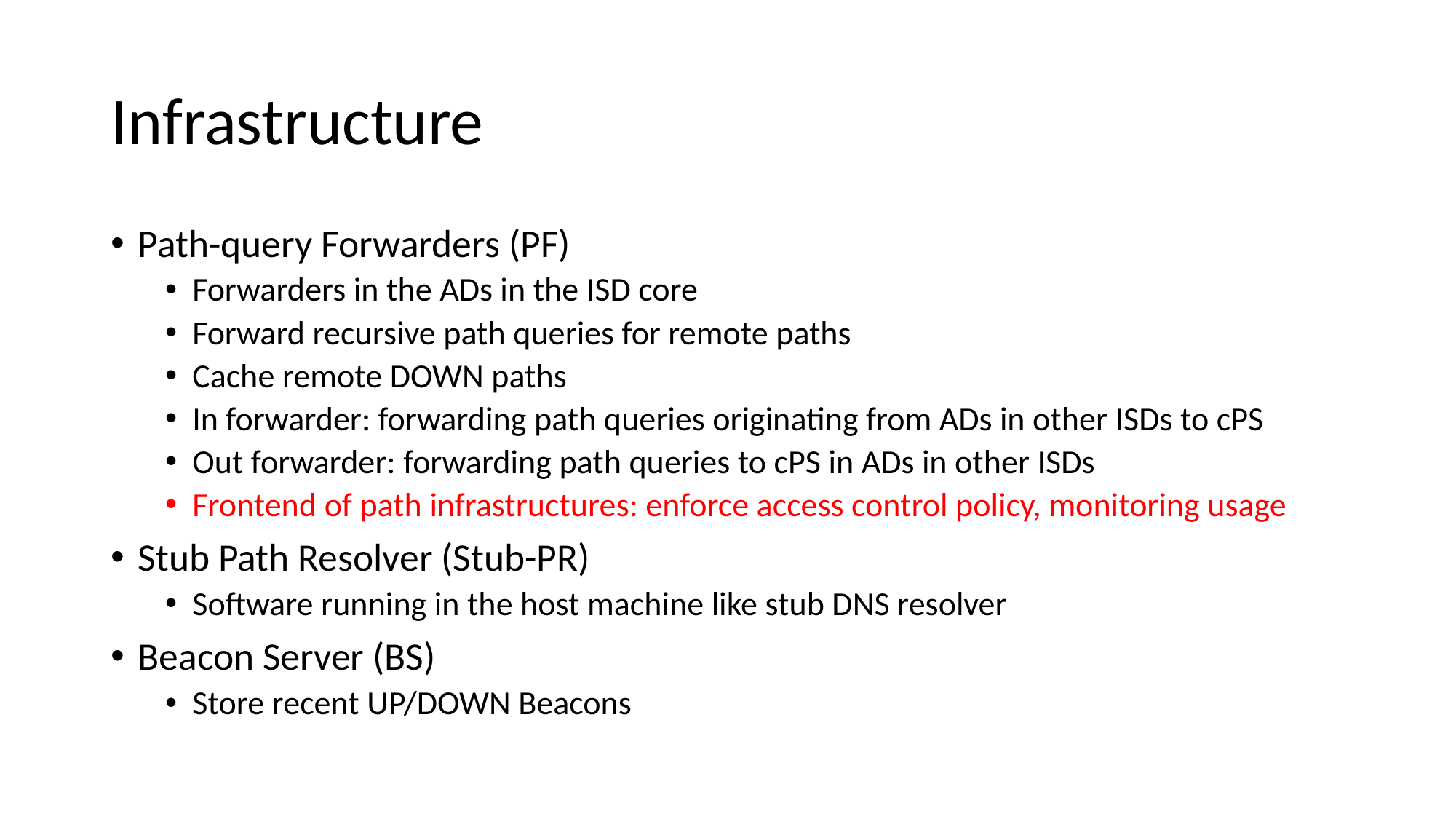

# Infrastructure
Path-query Forwarders (PF)
Forwarders in the ADs in the ISD core
Forward recursive path queries for remote paths
Cache remote DOWN paths
In forwarder: forwarding path queries originating from ADs in other ISDs to cPS
Out forwarder: forwarding path queries to cPS in ADs in other ISDs
Frontend of path infrastructures: enforce access control policy, monitoring usage
Stub Path Resolver (Stub-PR)
Software running in the host machine like stub DNS resolver
Beacon Server (BS)
Store recent UP/DOWN Beacons